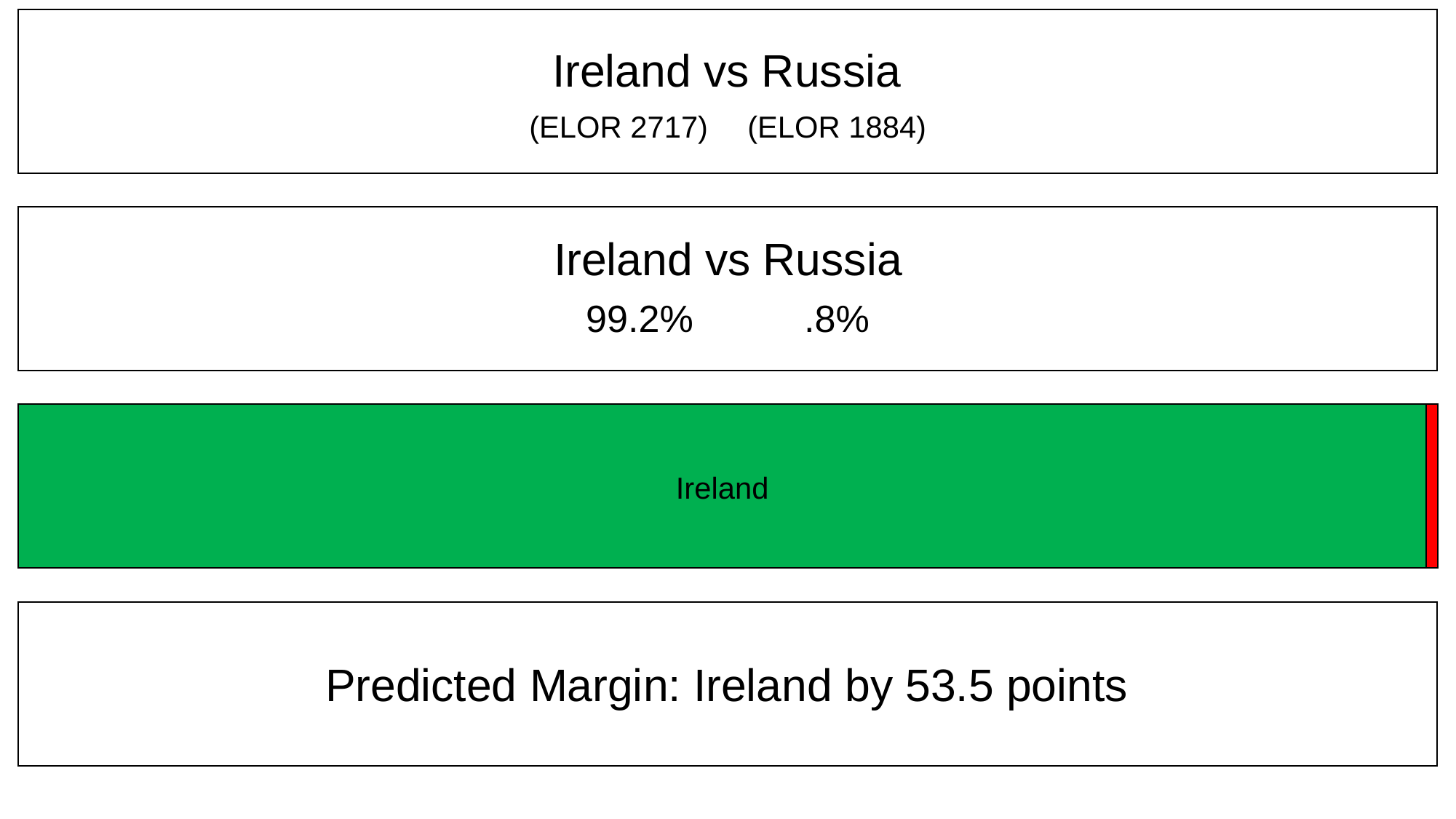

Ireland vs Russia
(ELOR 2717)	(ELOR 1884)

Ireland vs Russia
99.2%		.8%

Ireland

Predicted Margin: Ireland by 53.5 points